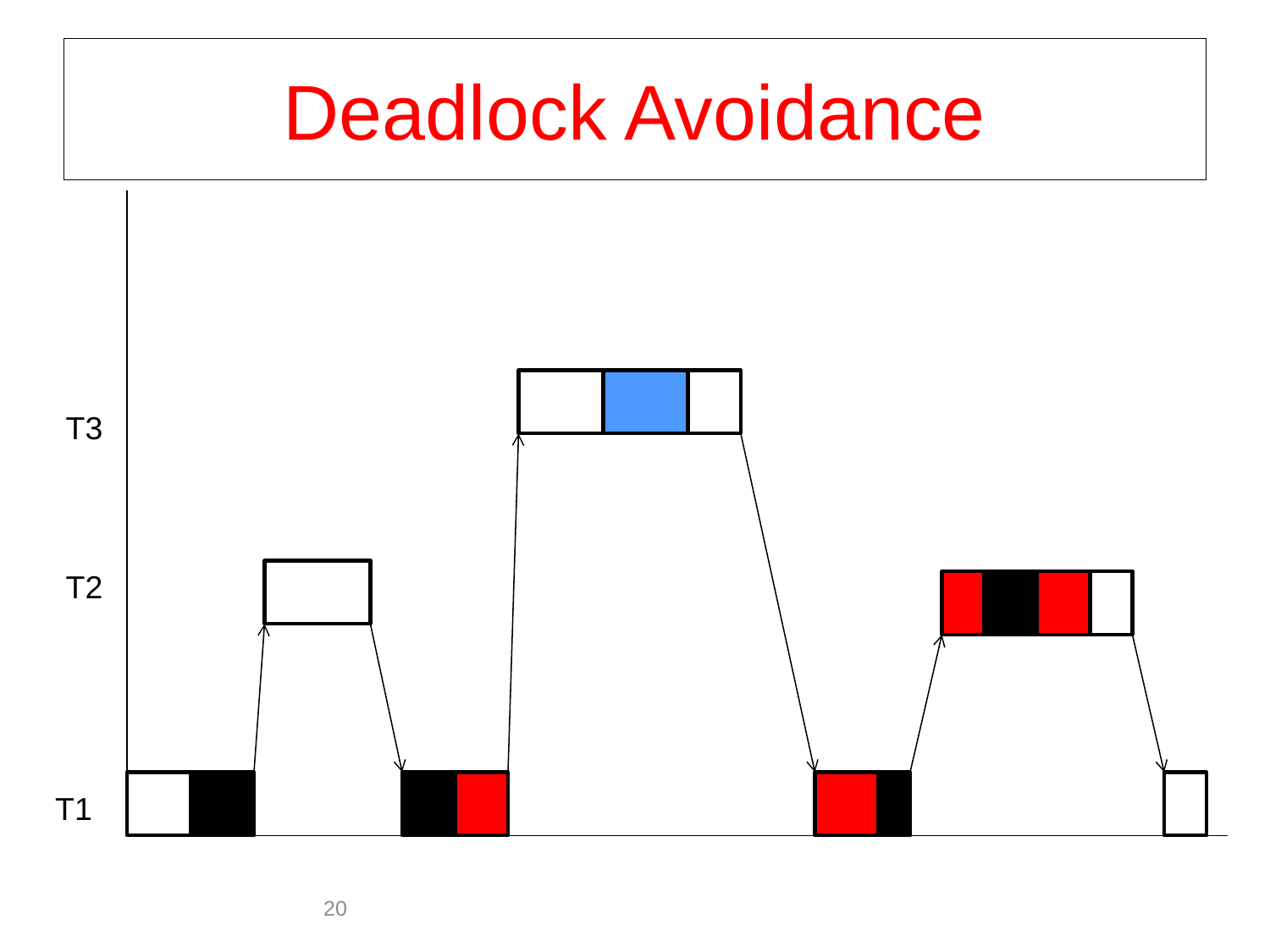

# Deadlock Avoidance

T3
T2

T1
20